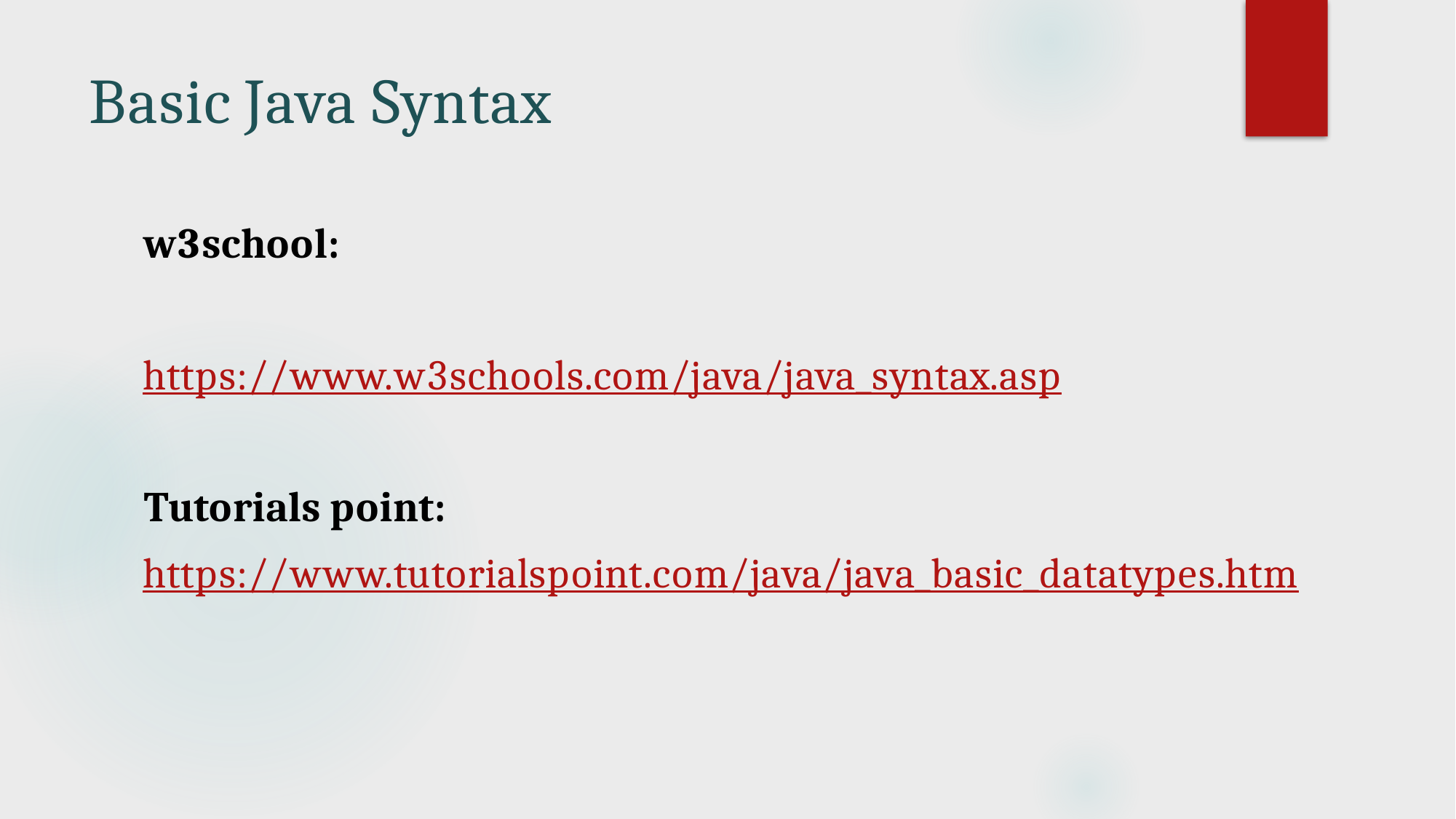

# Basic Java Syntax
w3school:

https://www.w3schools.com/java/java_syntax.asp

Tutorials point:
https://www.tutorialspoint.com/java/java_basic_datatypes.htm